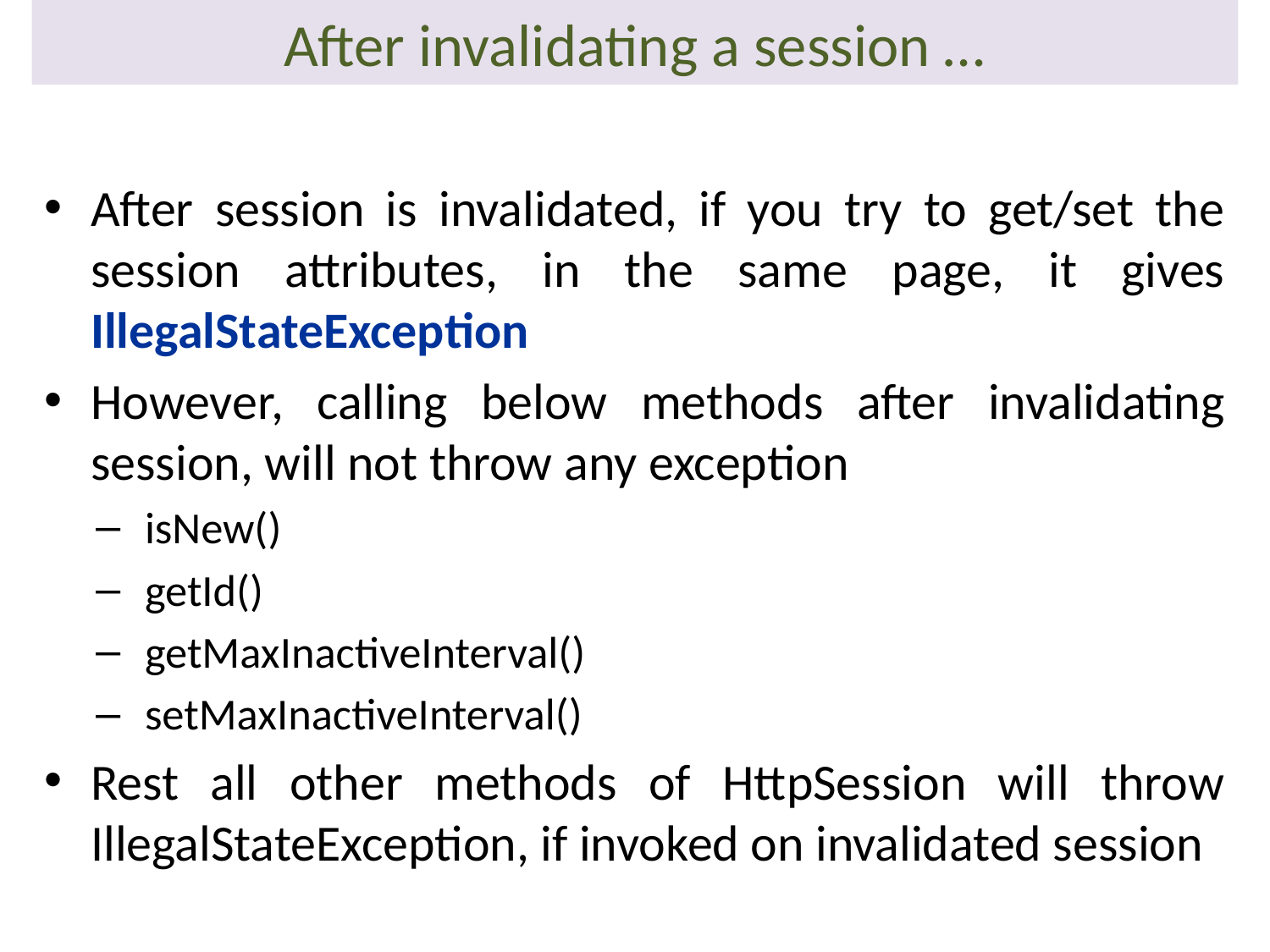

# After invalidating a session …
After session is invalidated, if you try to get/set the session attributes, in the same page, it gives IllegalStateException
However, calling below methods after invalidating session, will not throw any exception
isNew()
getId()
getMaxInactiveInterval()
setMaxInactiveInterval()
Rest all other methods of HttpSession will throw IllegalStateException, if invoked on invalidated session
36